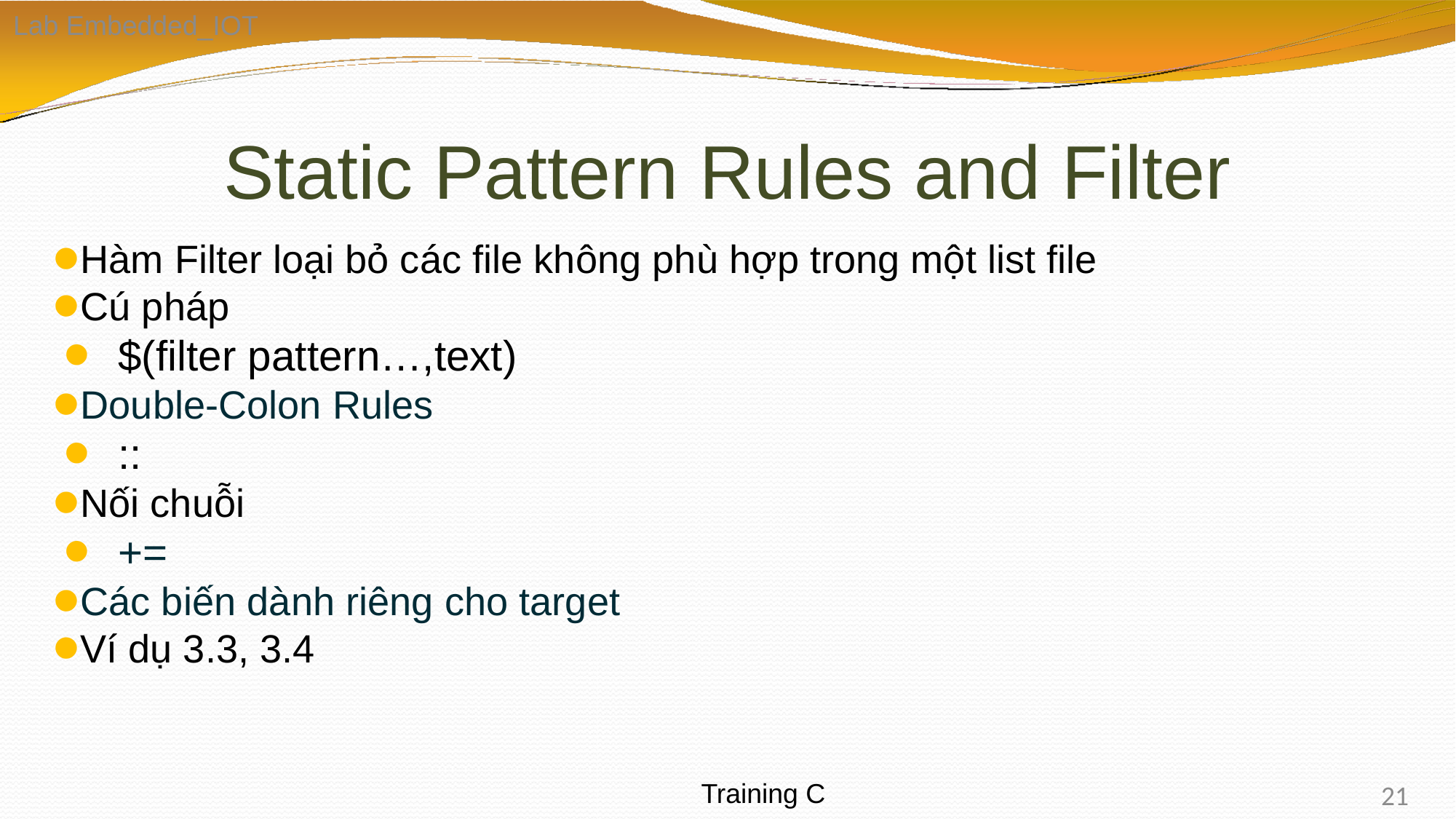

Lab Embedded_IOT
# Static Pattern Rules and Filter
Hàm Filter loại bỏ các file không phù hợp trong một list file
Cú pháp
$(filter pattern…,text)
Double-Colon Rules
::
Nối chuỗi
+=
Các biến dành riêng cho target
Ví dụ 3.3, 3.4

21